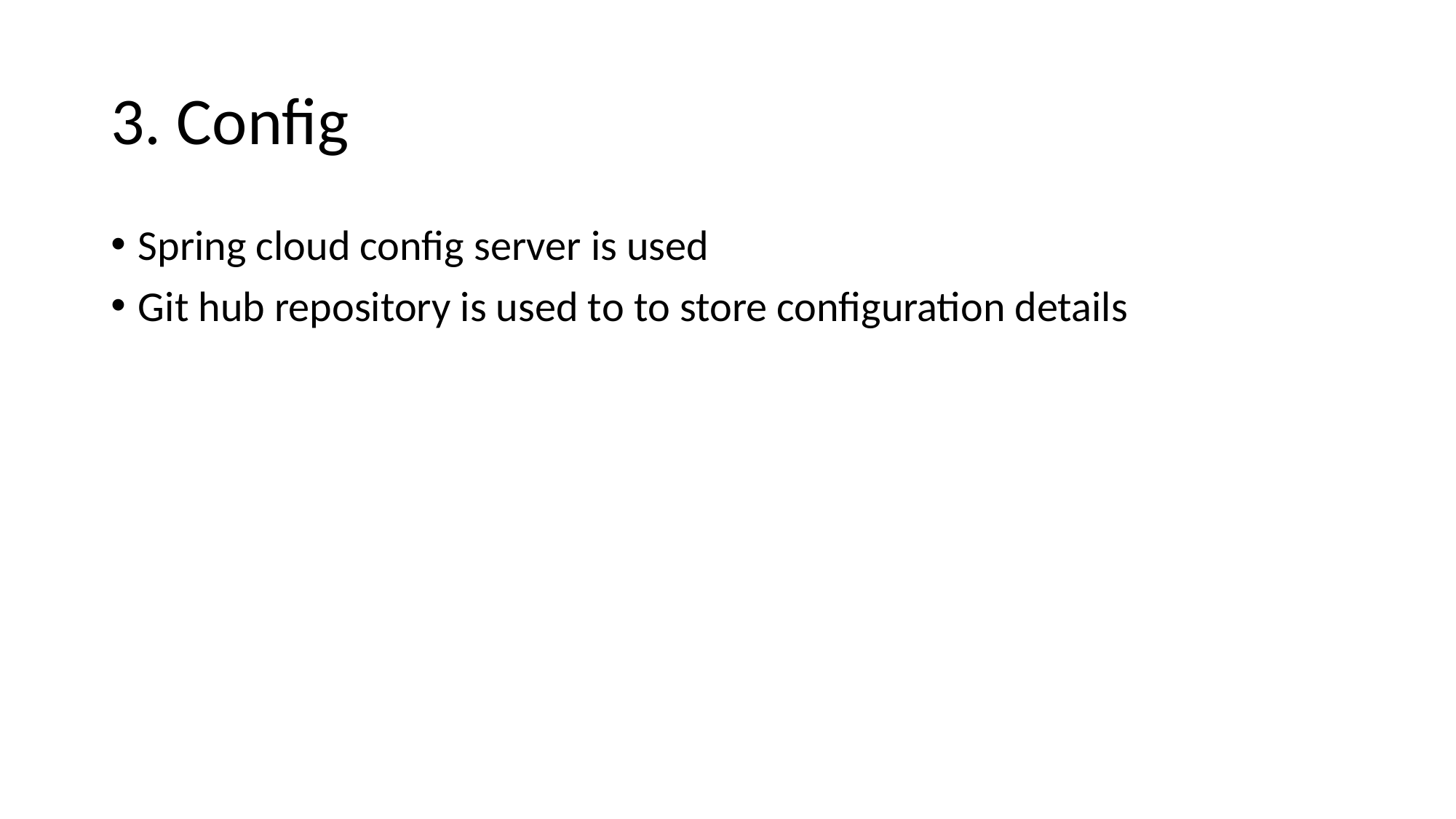

# 3. Config
Spring cloud config server is used
Git hub repository is used to to store configuration details